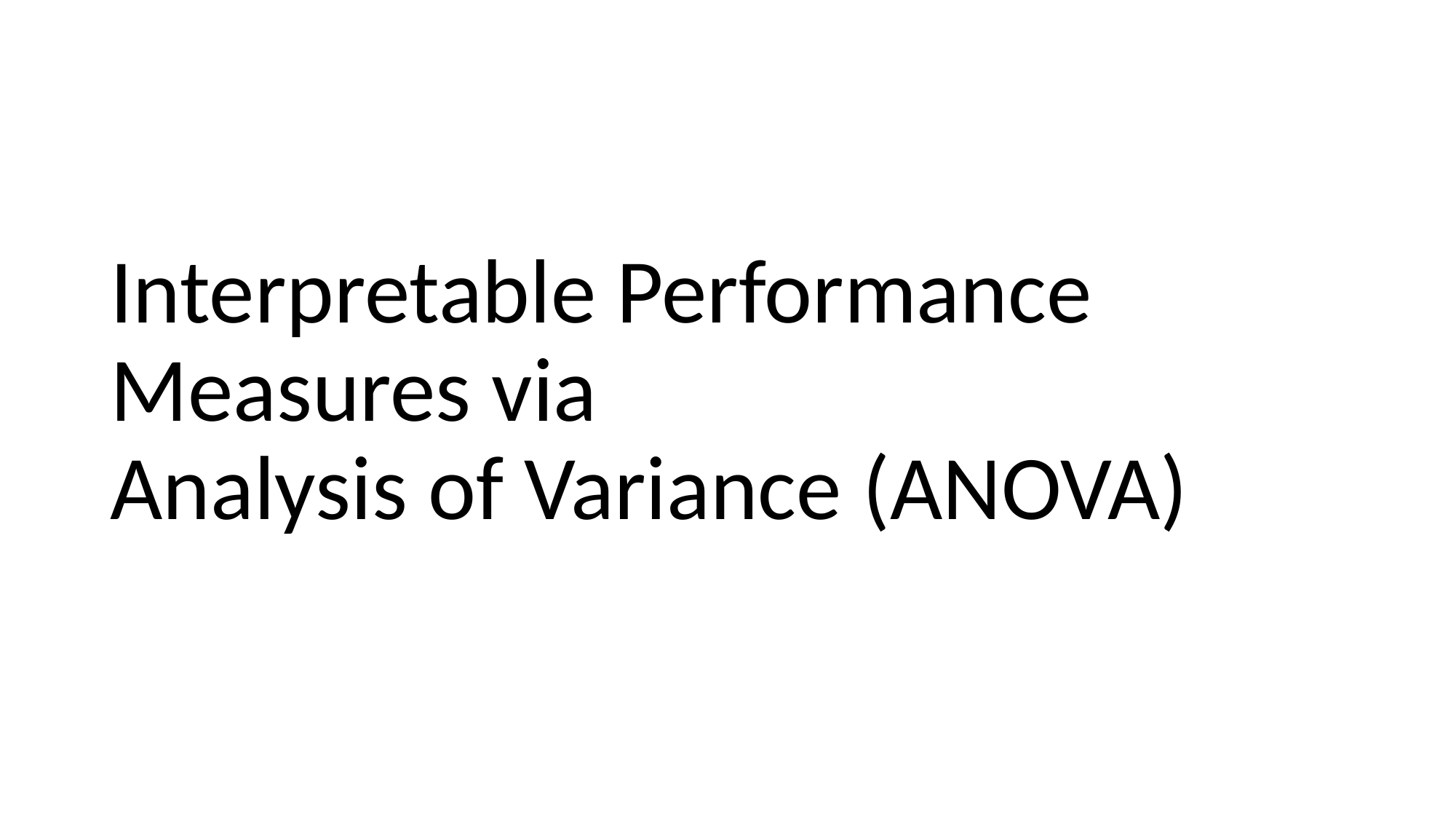

# Interpretable Performance Measures via Analysis of Variance (ANOVA)